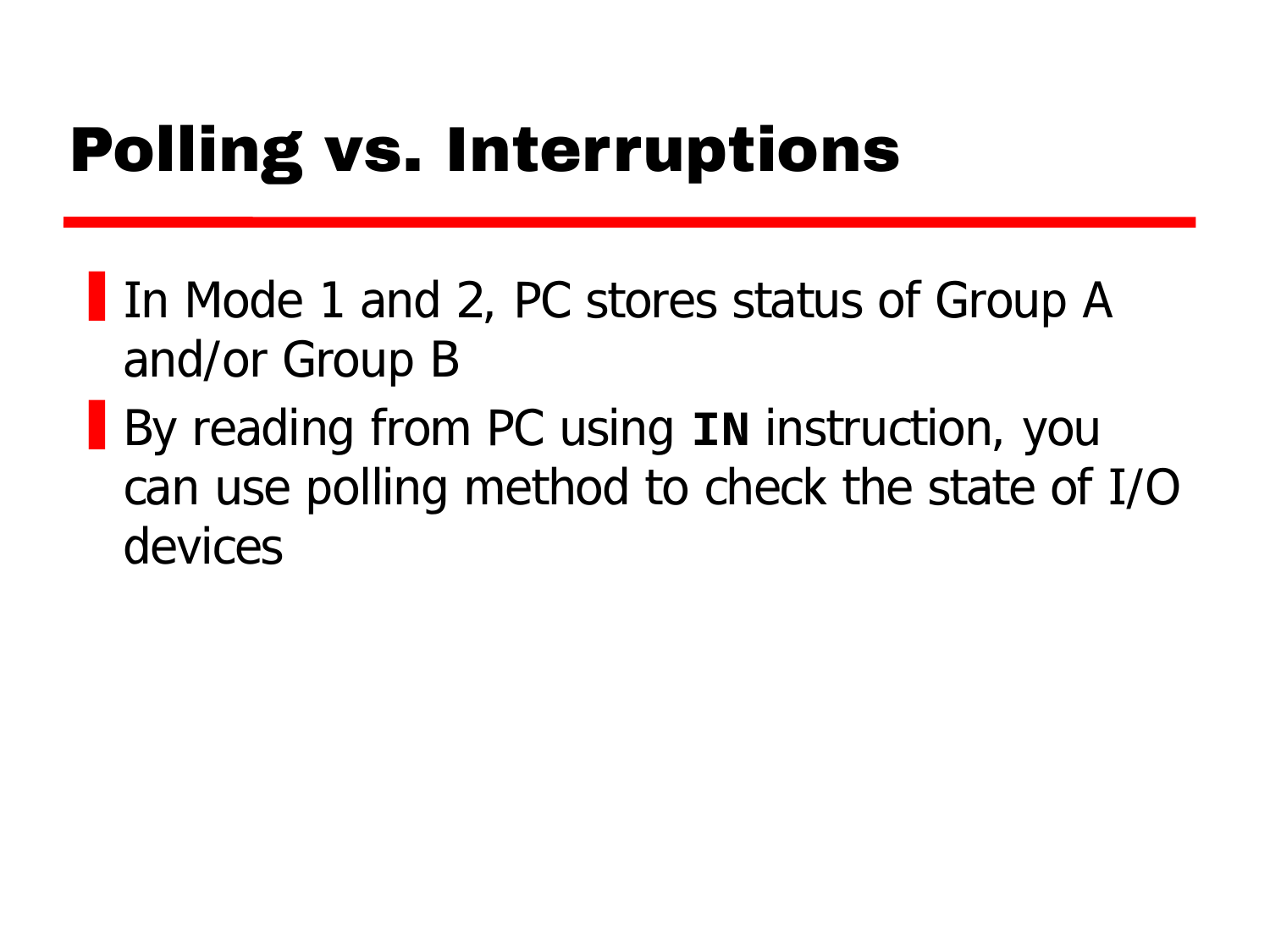

# Polling vs. Interruptions
In Mode 1 and 2, PC stores status of Group A and/or Group B
By reading from PC using IN instruction, you can use polling method to check the state of I/O devices